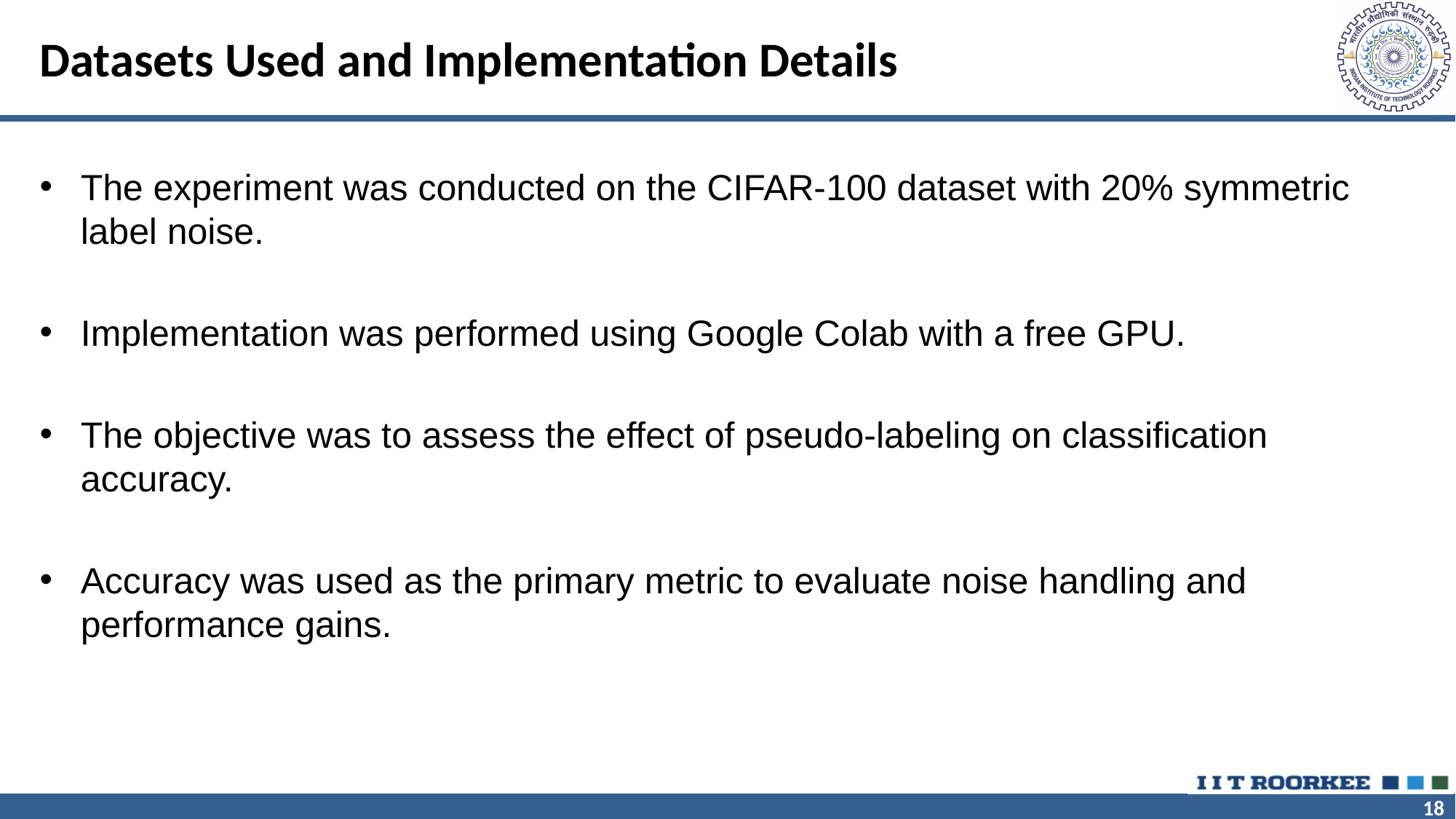

# Datasets Used and Implementation Details
The experiment was conducted on the CIFAR-100 dataset with 20% symmetric label noise.

Implementation was performed using Google Colab with a free GPU.

The objective was to assess the effect of pseudo-labeling on classification accuracy.

Accuracy was used as the primary metric to evaluate noise handling and performance gains.